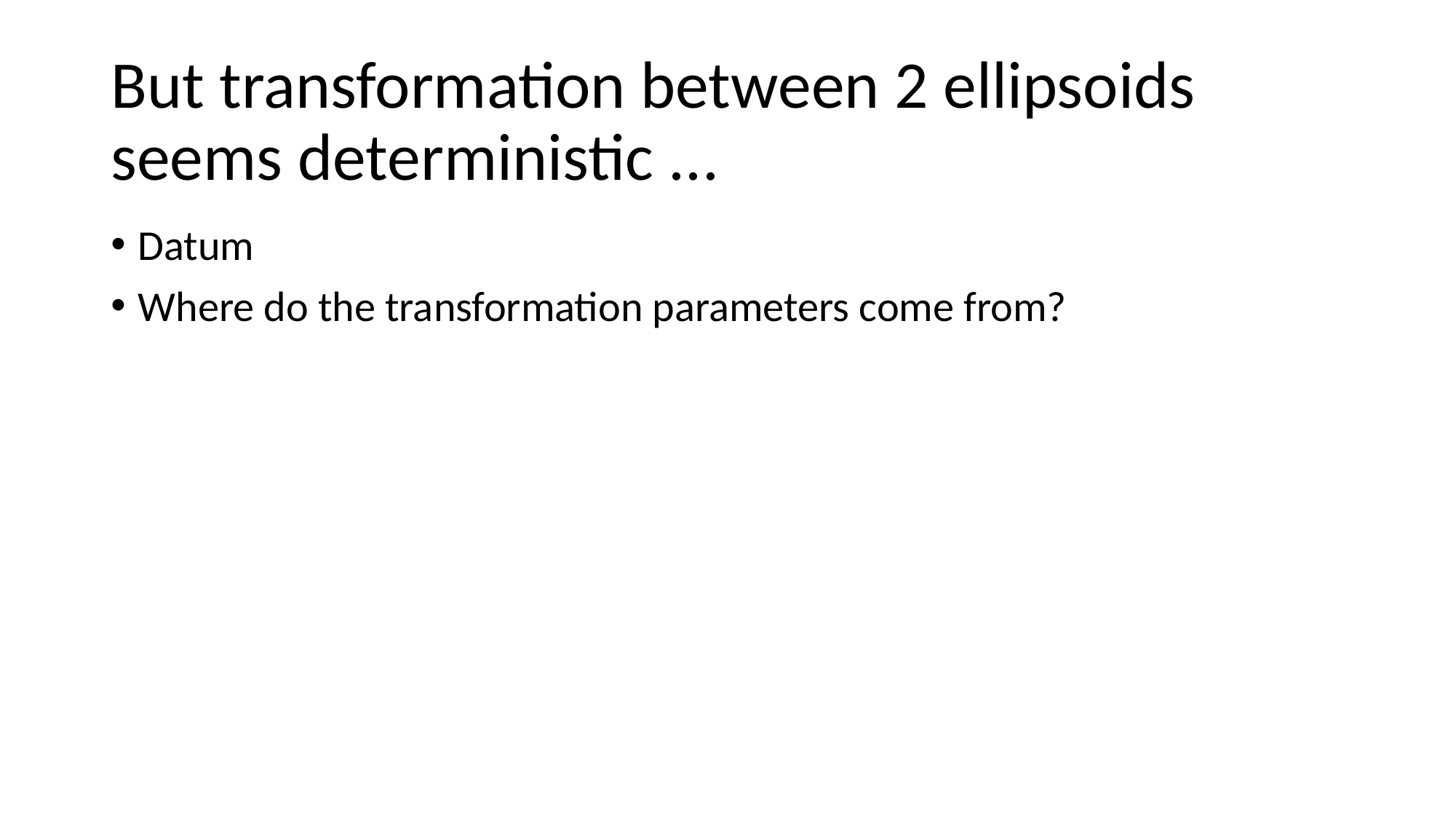

# But transformation between 2 ellipsoids seems deterministic ...
Datum
Where do the transformation parameters come from?